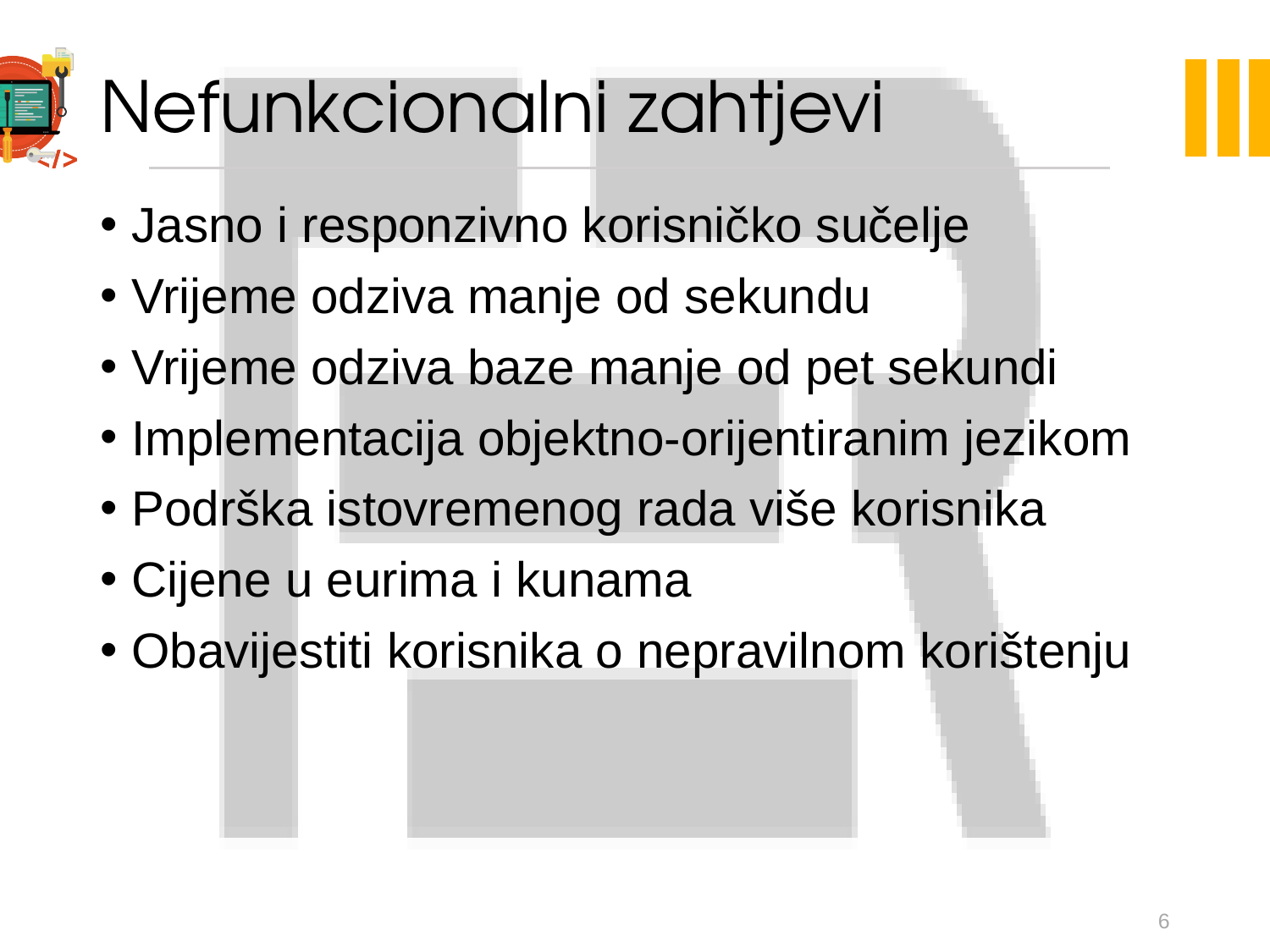

# Nefunkcionalni zahtjevi
Jasno i responzivno korisničko sučelje
Vrijeme odziva manje od sekundu
Vrijeme odziva baze manje od pet sekundi
Implementacija objektno-orijentiranim jezikom
Podrška istovremenog rada više korisnika
Cijene u eurima i kunama
Obavijestiti korisnika o nepravilnom korištenju
6